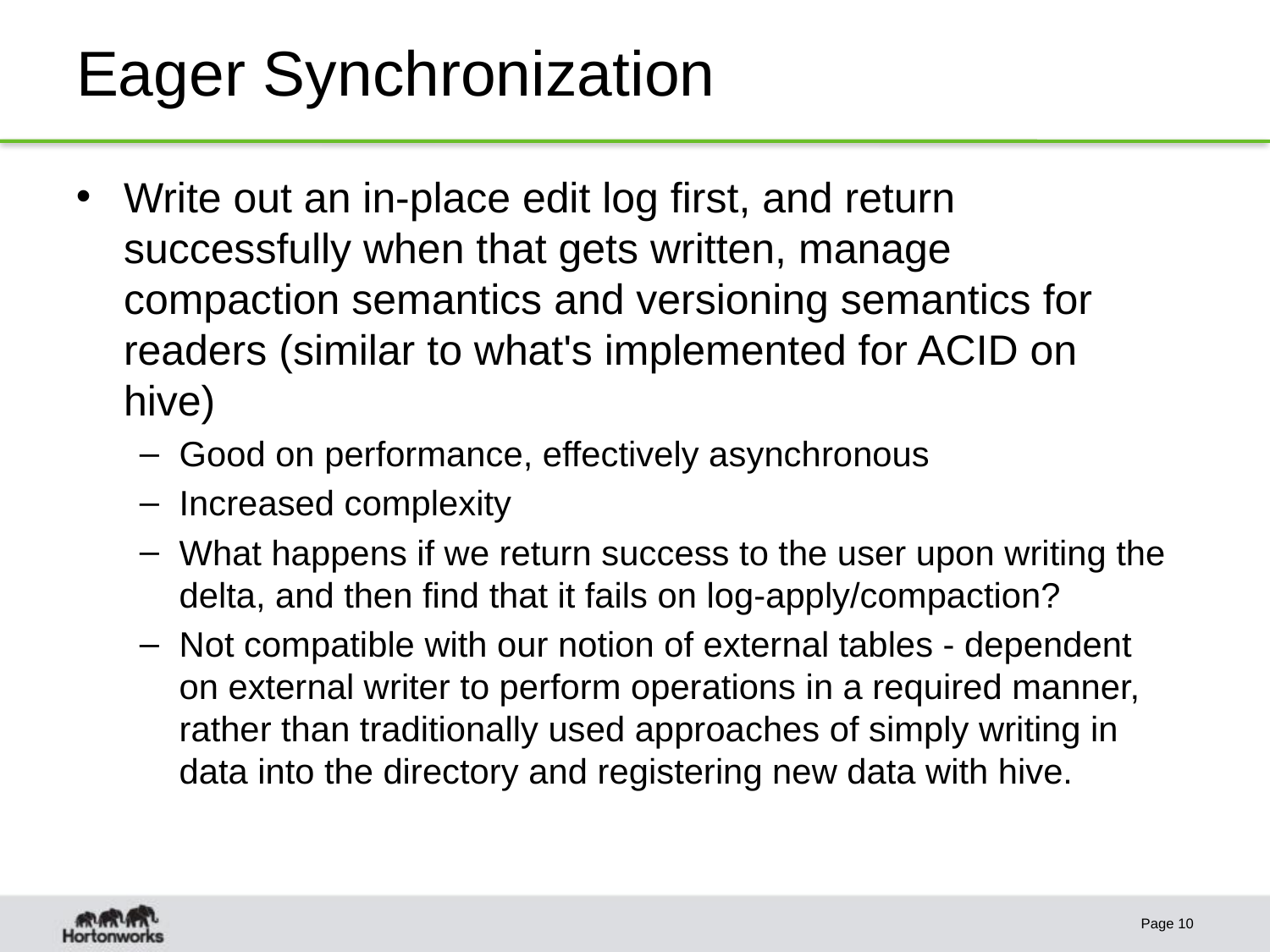

# Eager Synchronization
Write out an in-place edit log first, and return successfully when that gets written, manage compaction semantics and versioning semantics for readers (similar to what's implemented for ACID on hive)
Good on performance, effectively asynchronous
Increased complexity
What happens if we return success to the user upon writing the delta, and then find that it fails on log-apply/compaction?
Not compatible with our notion of external tables - dependent on external writer to perform operations in a required manner, rather than traditionally used approaches of simply writing in data into the directory and registering new data with hive.

Page 10